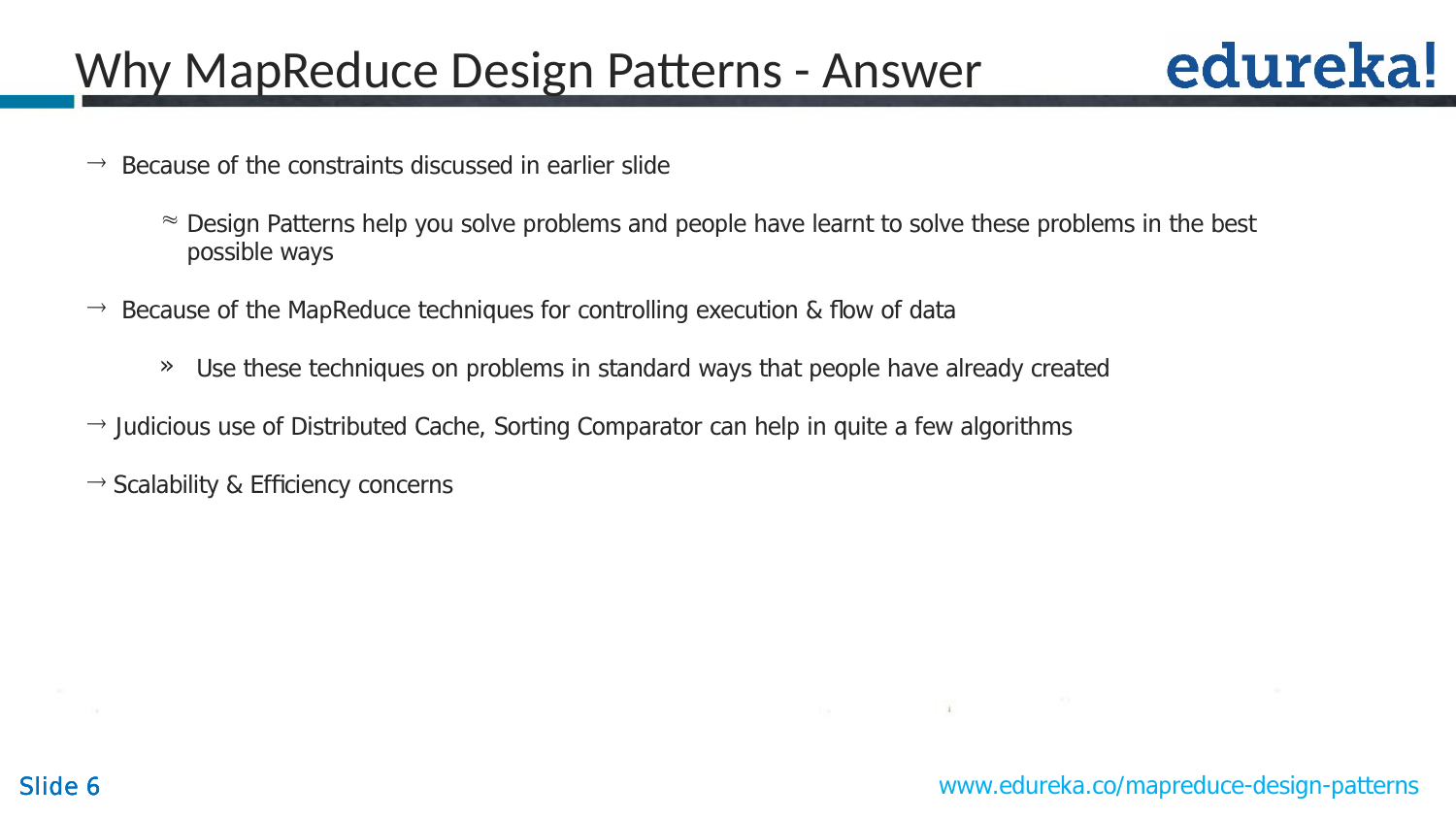

Why MapReduce Design Patterns - Answer
 Because of the constraints discussed in earlier slide

Design Patterns help you solve problems and people have learnt to solve these problems in the best possible ways

 Because of the MapReduce techniques for controlling execution & flow of data

Use these techniques on problems in standard ways that people have already created

 Judicious use of Distributed Cache, Sorting Comparator can help in quite a few algorithms

 Scalability & Efficiency concerns